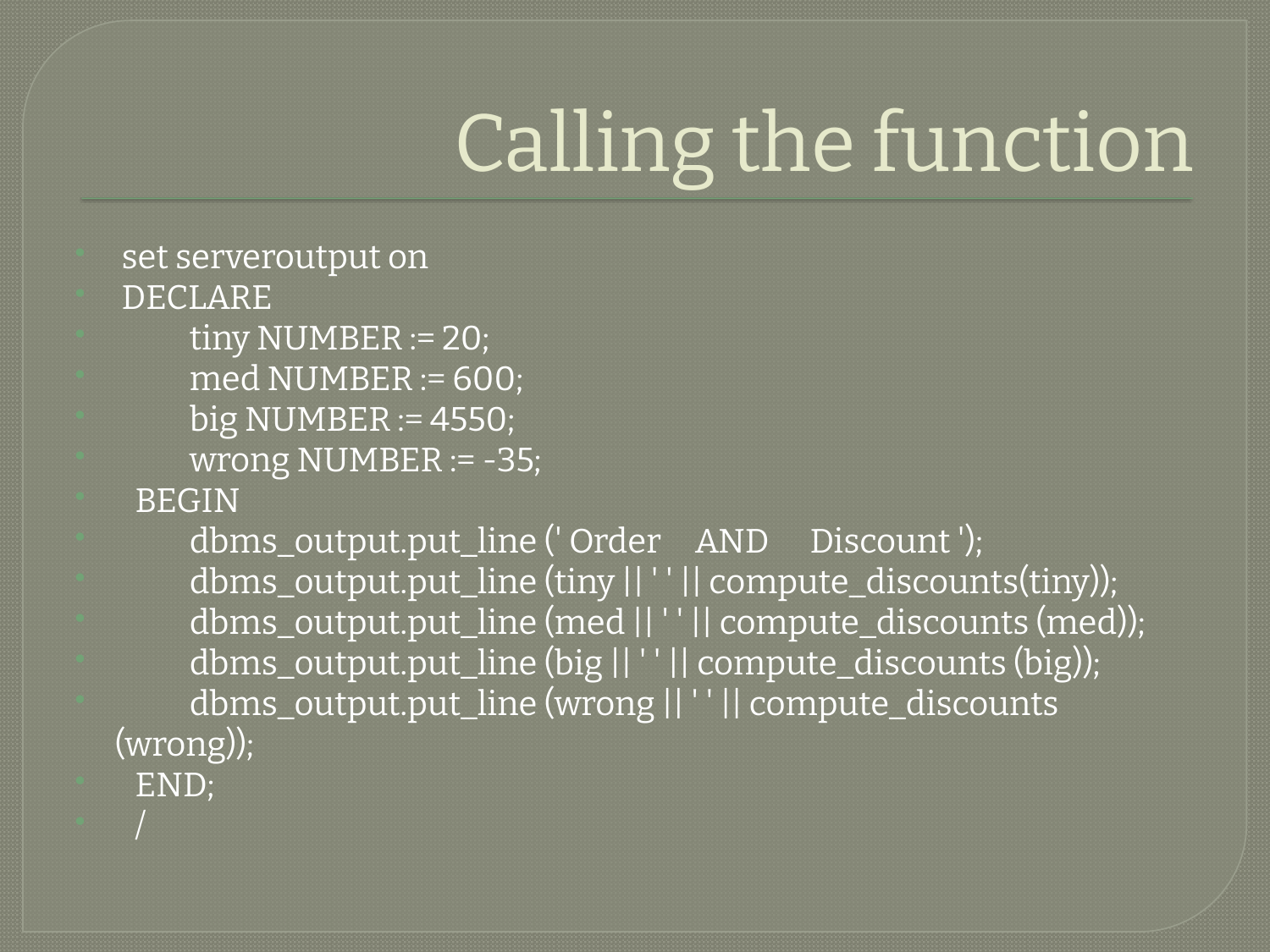

# Calling the function
 set serveroutput on
 DECLARE
           tiny NUMBER := 20;
           med NUMBER := 600;
           big NUMBER := 4550;
           wrong NUMBER := -35;
   BEGIN
           dbms_output.put_line (' Order     AND      Discount ');
           dbms_output.put_line (tiny || ' ' || compute_discounts(tiny));
           dbms_output.put_line (med || ' ' || compute_discounts (med));
           dbms_output.put_line (big || ' ' || compute_discounts (big));
           dbms_output.put_line (wrong || ' ' || compute_discounts (wrong));
   END;
   /